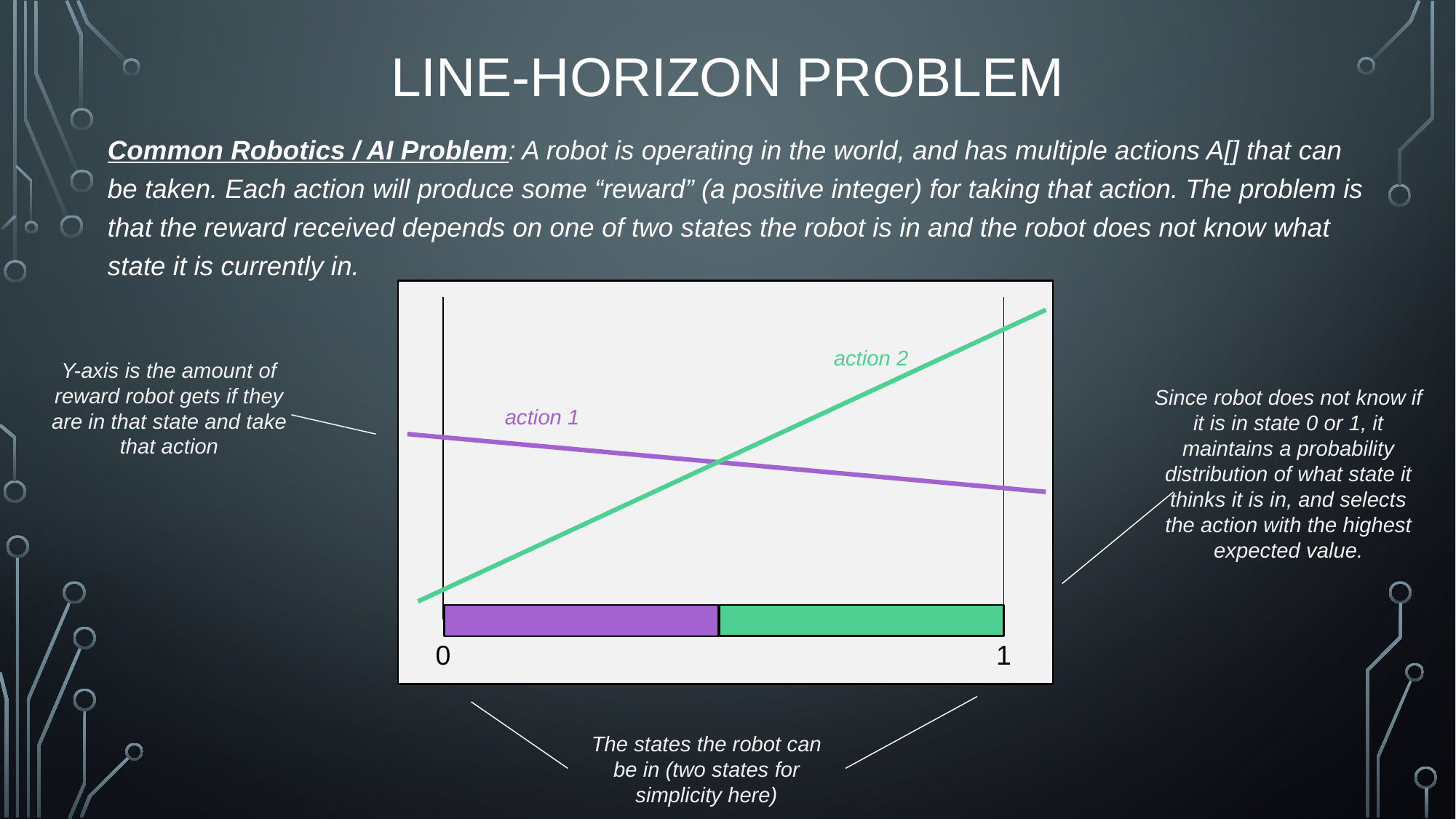

# Line-Horizon Problem
Common Robotics / AI Problem: A robot is operating in the world, and has multiple actions A[] that can be taken. Each action will produce some “reward” (a positive integer) for taking that action. The problem is that the reward received depends on one of two states the robot is in and the robot does not know what state it is currently in.

action 2
action 1

0
1
Y-axis is the amount of reward robot gets if they are in that state and take that action
Since robot does not know if it is in state 0 or 1, it maintains a probability distribution of what state it thinks it is in, and selects the action with the highest expected value.
The states the robot can be in (two states for simplicity here)